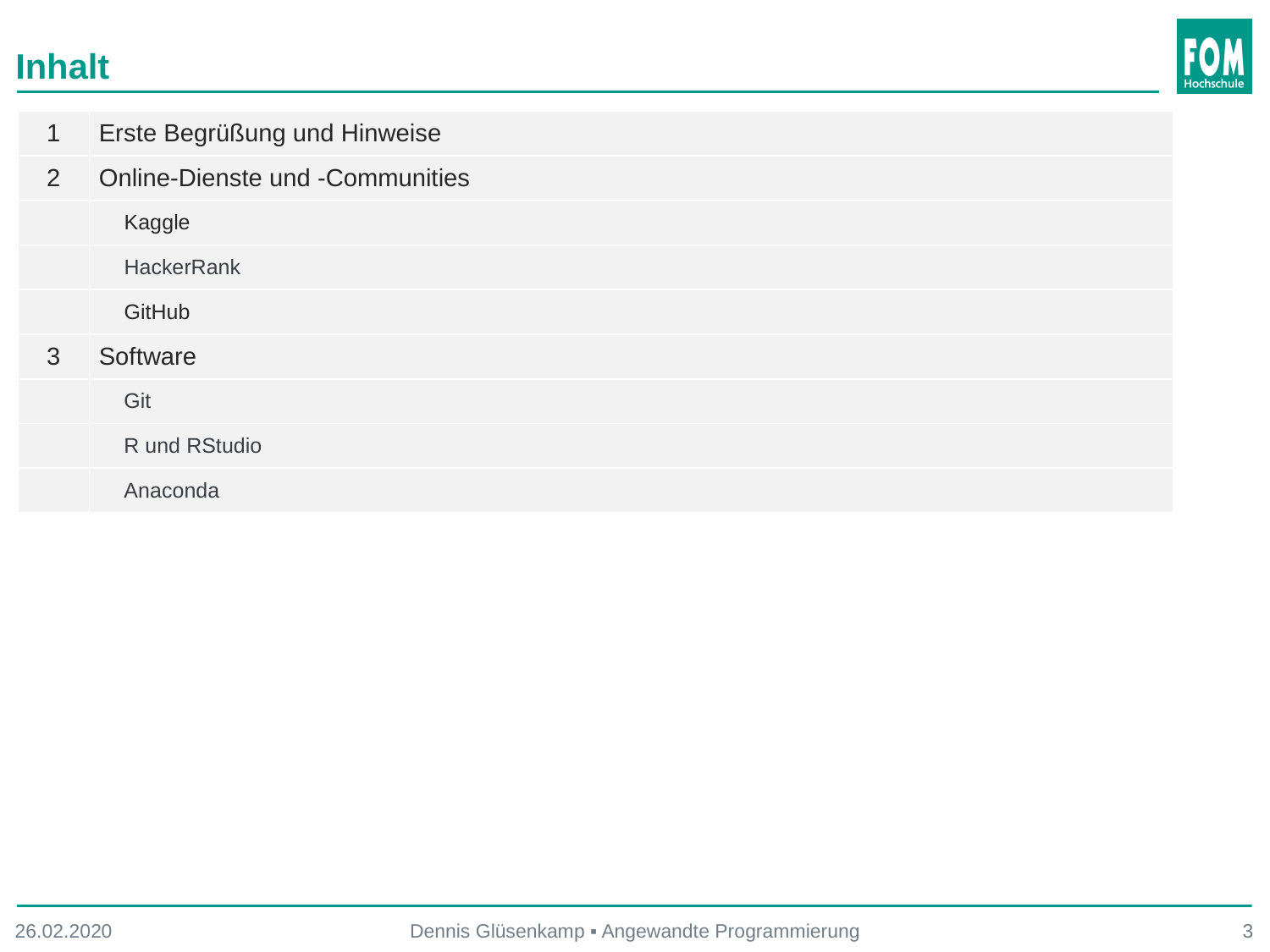

#
Inhalt
| 1 | Erste Begrüßung und Hinweise |
| --- | --- |
| 2 | Online-Dienste und -Communities |
|  | Kaggle |
|  | HackerRank |
|  | GitHub |
| 3 | Software |
|  | Git |
|  | R und RStudio |
|  | Anaconda |
26.02.2020
Dennis Glüsenkamp ▪ Angewandte Programmierung
3